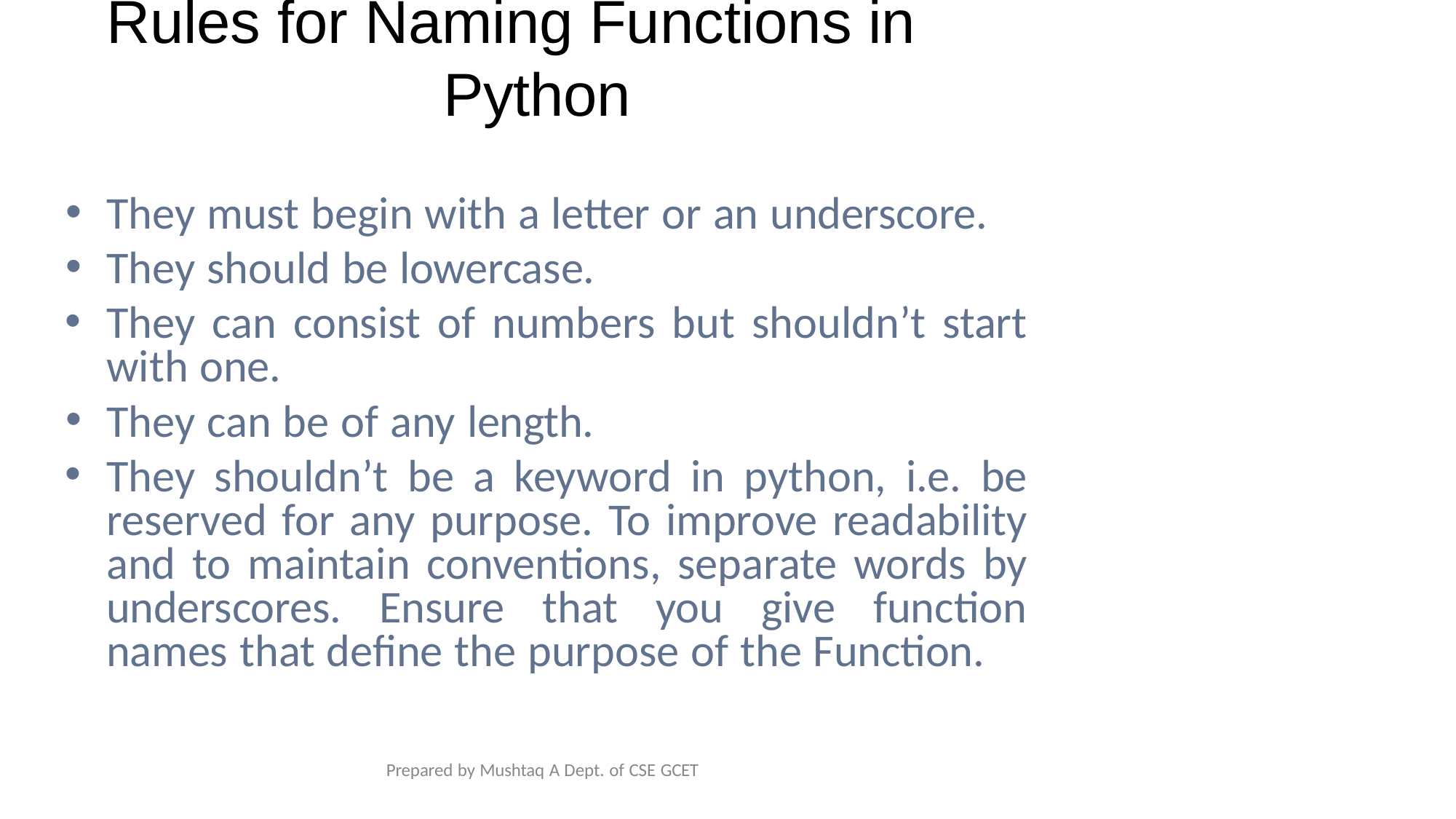

# Rules for Naming Functions in Python
They must begin with a letter or an underscore.
They should be lowercase.
They can consist of numbers but shouldn’t start with one.
They can be of any length.
They shouldn’t be a keyword in python, i.e. be reserved for any purpose. To improve readability and to maintain conventions, separate words by underscores. Ensure that you give function names that define the purpose of the Function.
Prepared by Mushtaq A Dept. of CSE GCET